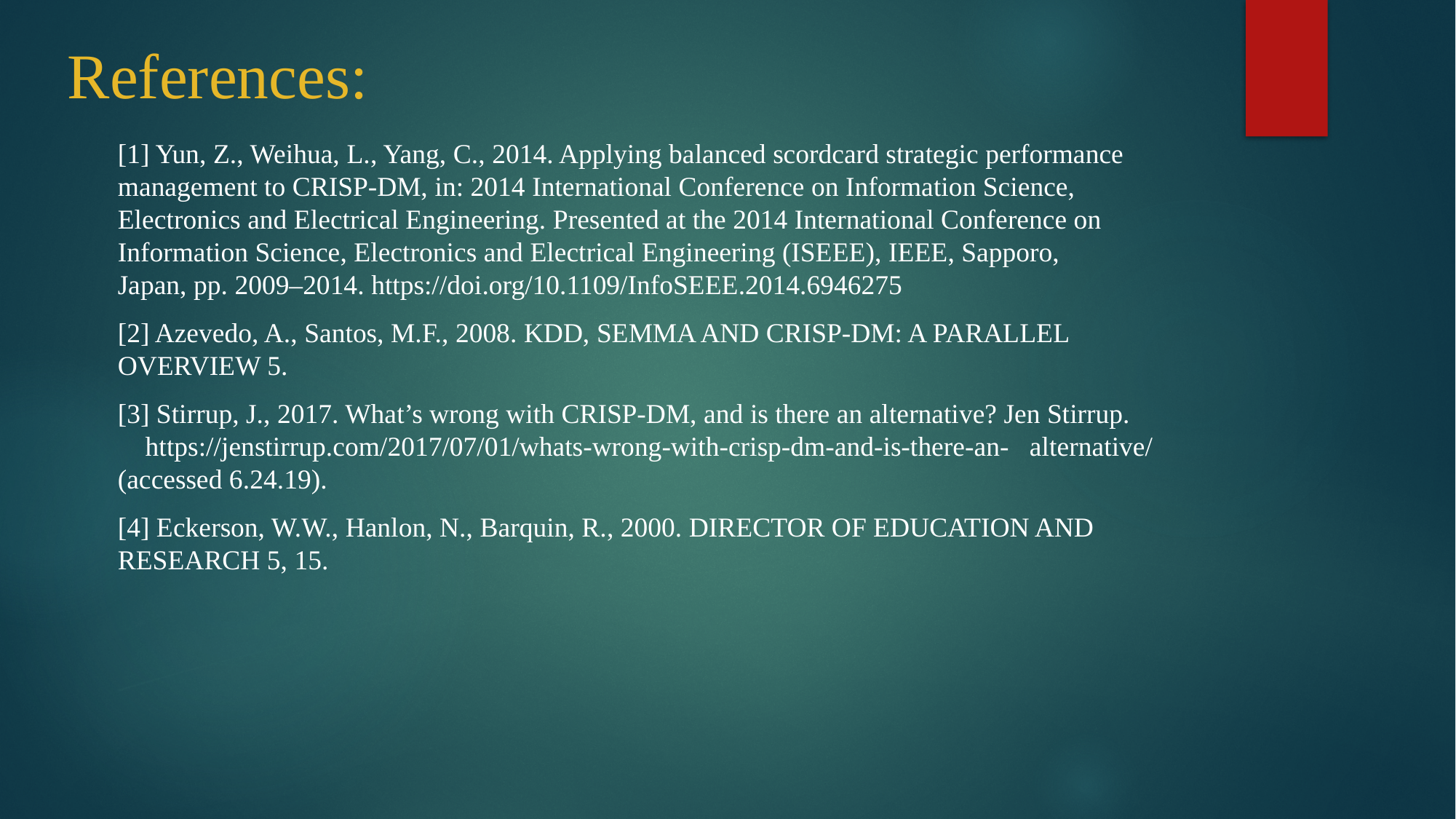

# References:
[1] Yun, Z., Weihua, L., Yang, C., 2014. Applying balanced scordcard strategic performance          management to CRISP-DM, in: 2014 International Conference on Information Science,          Electronics and Electrical Engineering. Presented at the 2014 International Conference on          Information Science, Electronics and Electrical Engineering (ISEEE), IEEE, Sapporo,          Japan, pp. 2009–2014. https://doi.org/10.1109/InfoSEEE.2014.6946275
[2] Azevedo, A., Santos, M.F., 2008. KDD, SEMMA AND CRISP-DM: A PARALLEL             OVERVIEW 5.
[3] Stirrup, J., 2017. What’s wrong with CRISP-DM, and is there an alternative? Jen Stirrup.             https://jenstirrup.com/2017/07/01/whats-wrong-with-crisp-dm-and-is-there-an-   alternative/ (accessed 6.24.19).
[4] Eckerson, W.W., Hanlon, N., Barquin, R., 2000. DIRECTOR OF EDUCATION AND            RESEARCH 5, 15.